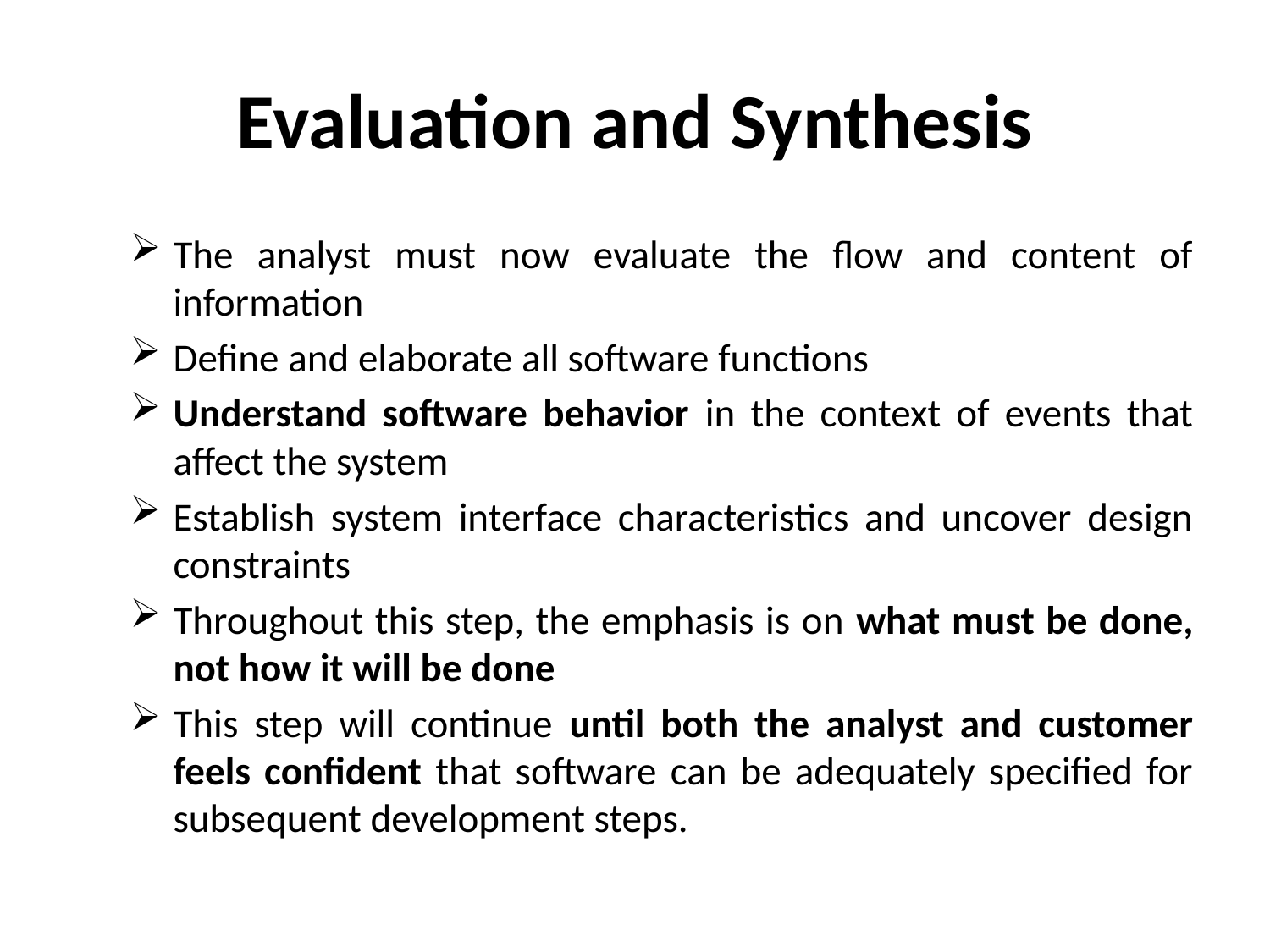

# Evaluation and Synthesis
The analyst must now evaluate the flow and content of information
Define and elaborate all software functions
Understand software behavior in the context of events that affect the system
Establish system interface characteristics and uncover design constraints
Throughout this step, the emphasis is on what must be done, not how it will be done
This step will continue until both the analyst and customer feels confident that software can be adequately specified for subsequent development steps.